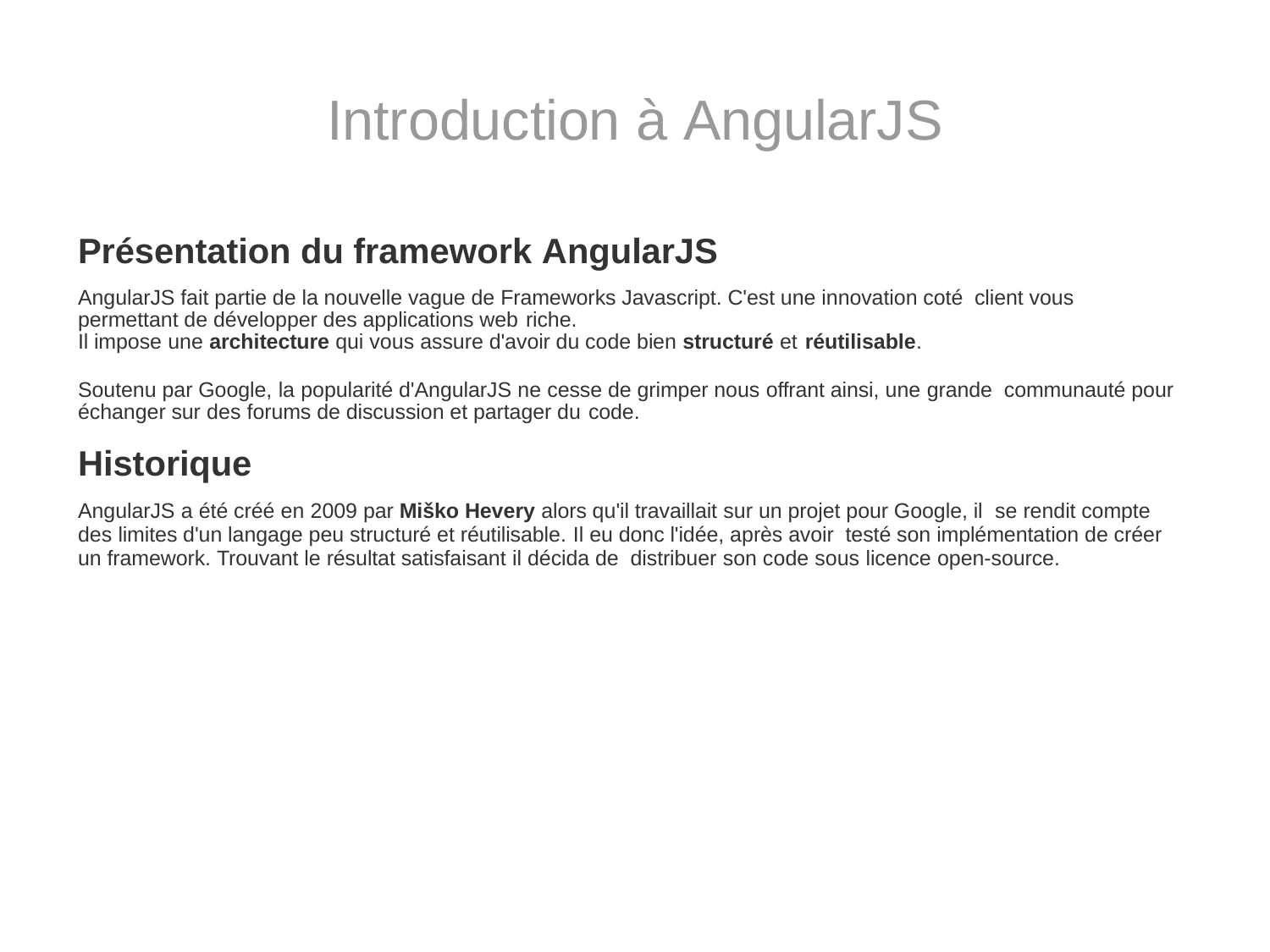

# Introduction à AngularJS
Présentation du framework AngularJS
AngularJS fait partie de la nouvelle vague de Frameworks Javascript. C'est une innovation coté  client vous permettant de développer des applications web riche.
Il impose une architecture qui vous assure d'avoir du code bien structuré et réutilisable.

Soutenu par Google, la popularité d'AngularJS ne cesse de grimper nous offrant ainsi, une grande  communauté pour échanger sur des forums de discussion et partager du code.
Historique
AngularJS a été créé en 2009 par Miško Hevery alors qu'il travaillait sur un projet pour Google, il  se rendit compte des limites d'un langage peu structuré et réutilisable. Il eu donc l'idée, après avoir  testé son implémentation de créer un framework. Trouvant le résultat satisfaisant il décida de  distribuer son code sous licence open-source.